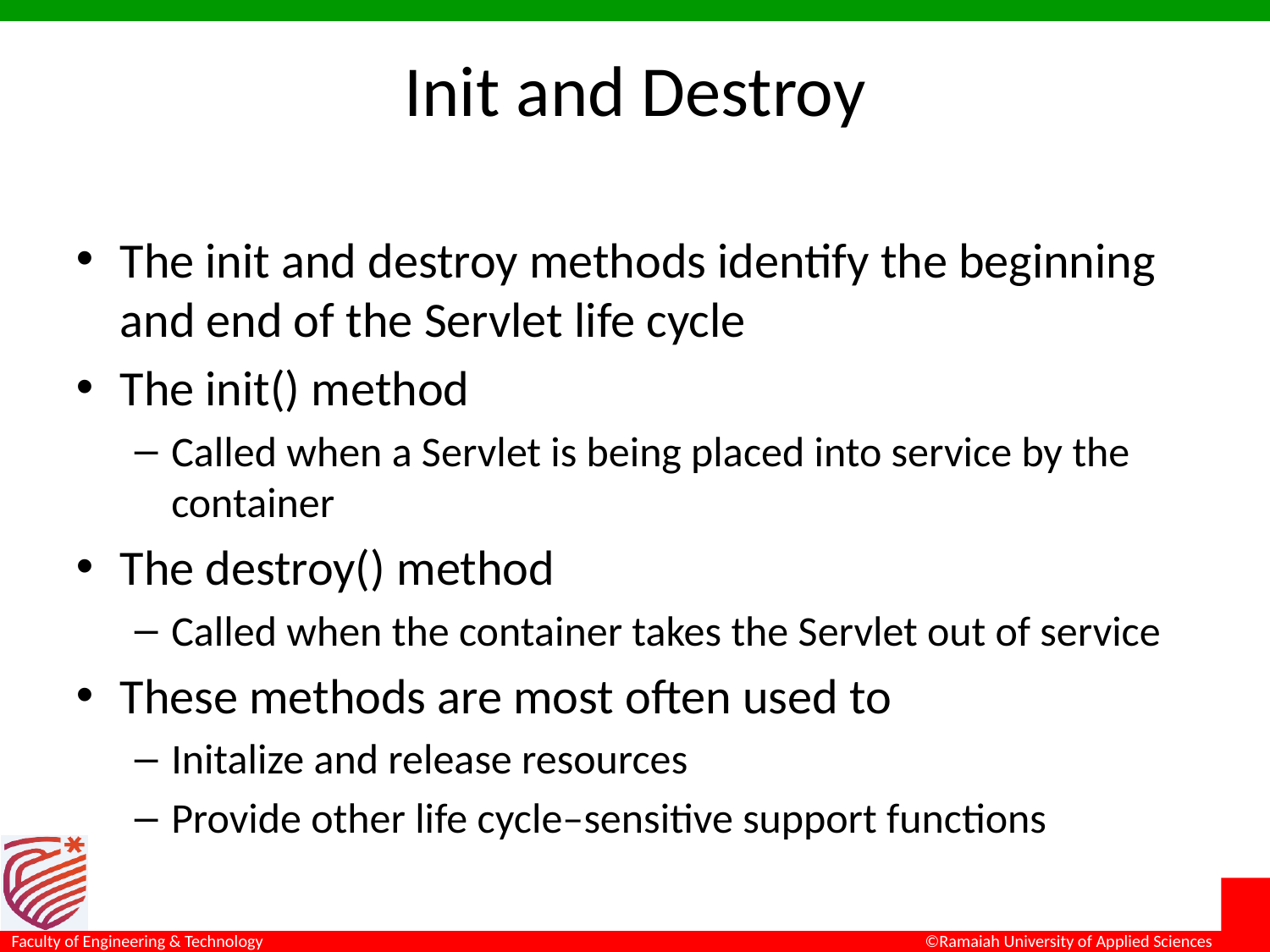

# Init and Destroy
The init and destroy methods identify the beginning and end of the Servlet life cycle
The init() method
Called when a Servlet is being placed into service by the container
The destroy() method
Called when the container takes the Servlet out of service
These methods are most often used to
Initalize and release resources
Provide other life cycle–sensitive support functions